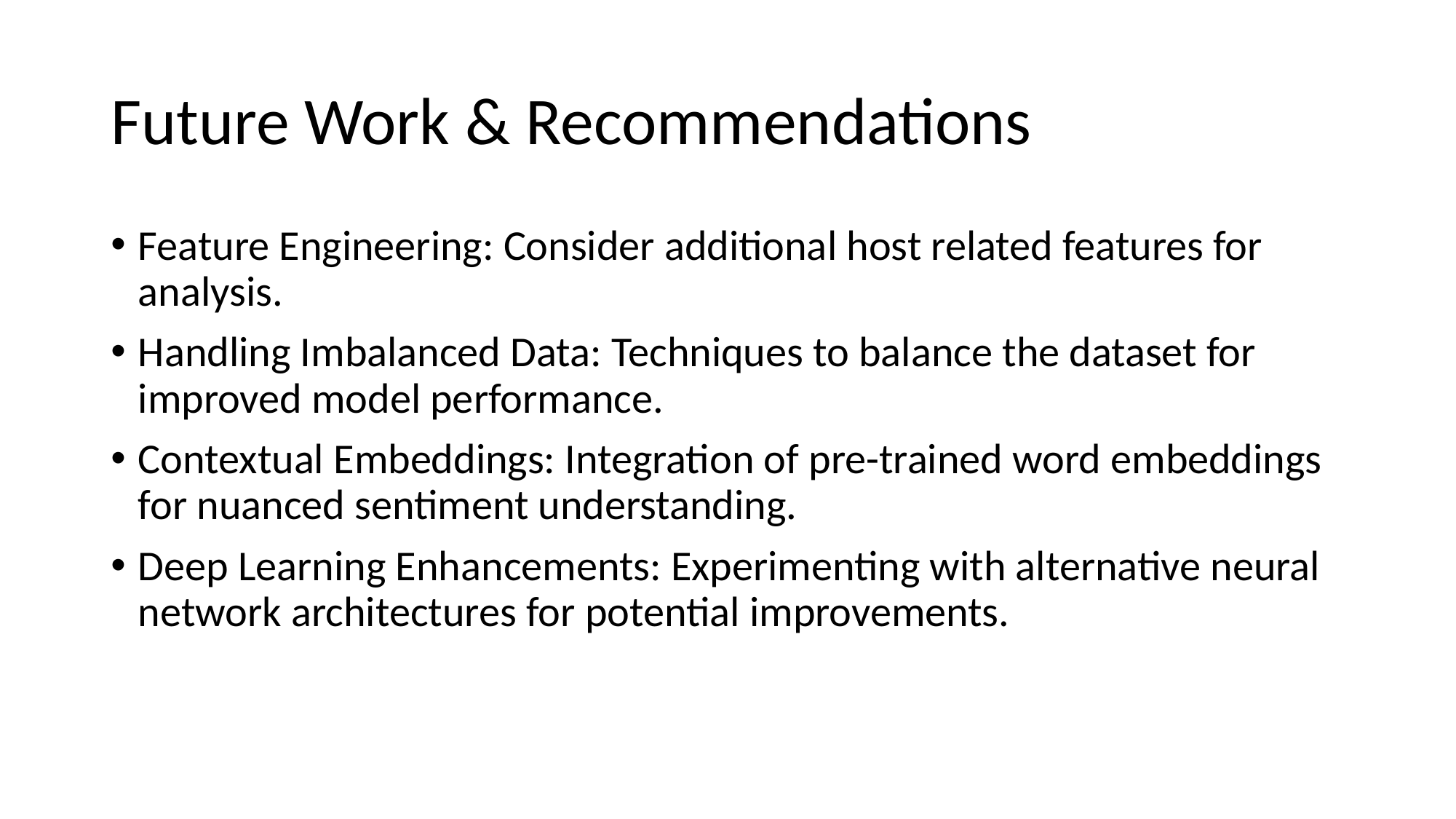

# Future Work & Recommendations
Feature Engineering: Consider additional host related features for analysis.
Handling Imbalanced Data: Techniques to balance the dataset for improved model performance.
Contextual Embeddings: Integration of pre-trained word embeddings for nuanced sentiment understanding.
Deep Learning Enhancements: Experimenting with alternative neural network architectures for potential improvements.